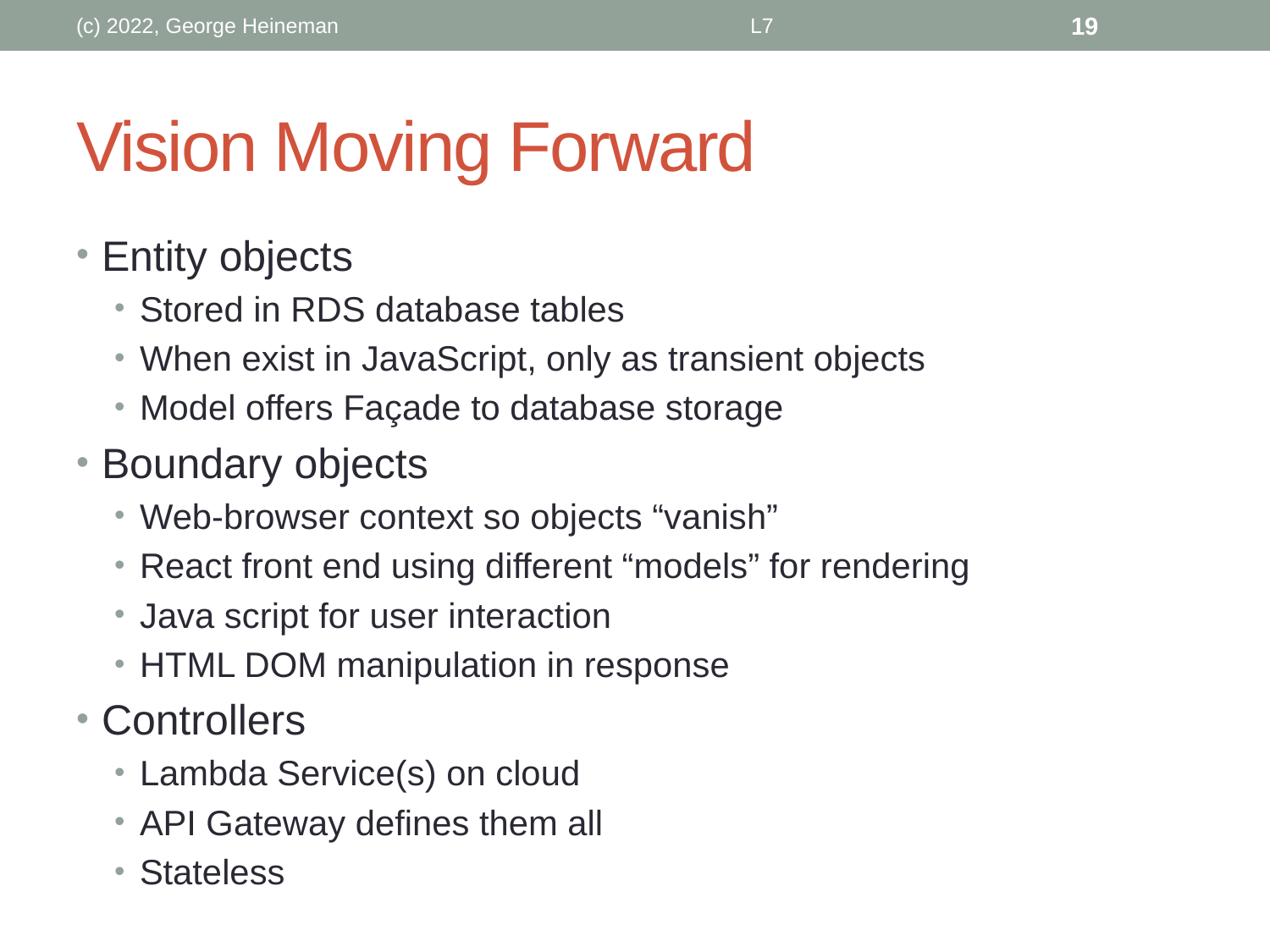

(c) 2022, George Heineman
L7
19
# Vision Moving Forward
Entity objects
Stored in RDS database tables
When exist in JavaScript, only as transient objects
Model offers Façade to database storage
Boundary objects
Web-browser context so objects “vanish”
React front end using different “models” for rendering
Java script for user interaction
HTML DOM manipulation in response
Controllers
Lambda Service(s) on cloud
API Gateway defines them all
Stateless